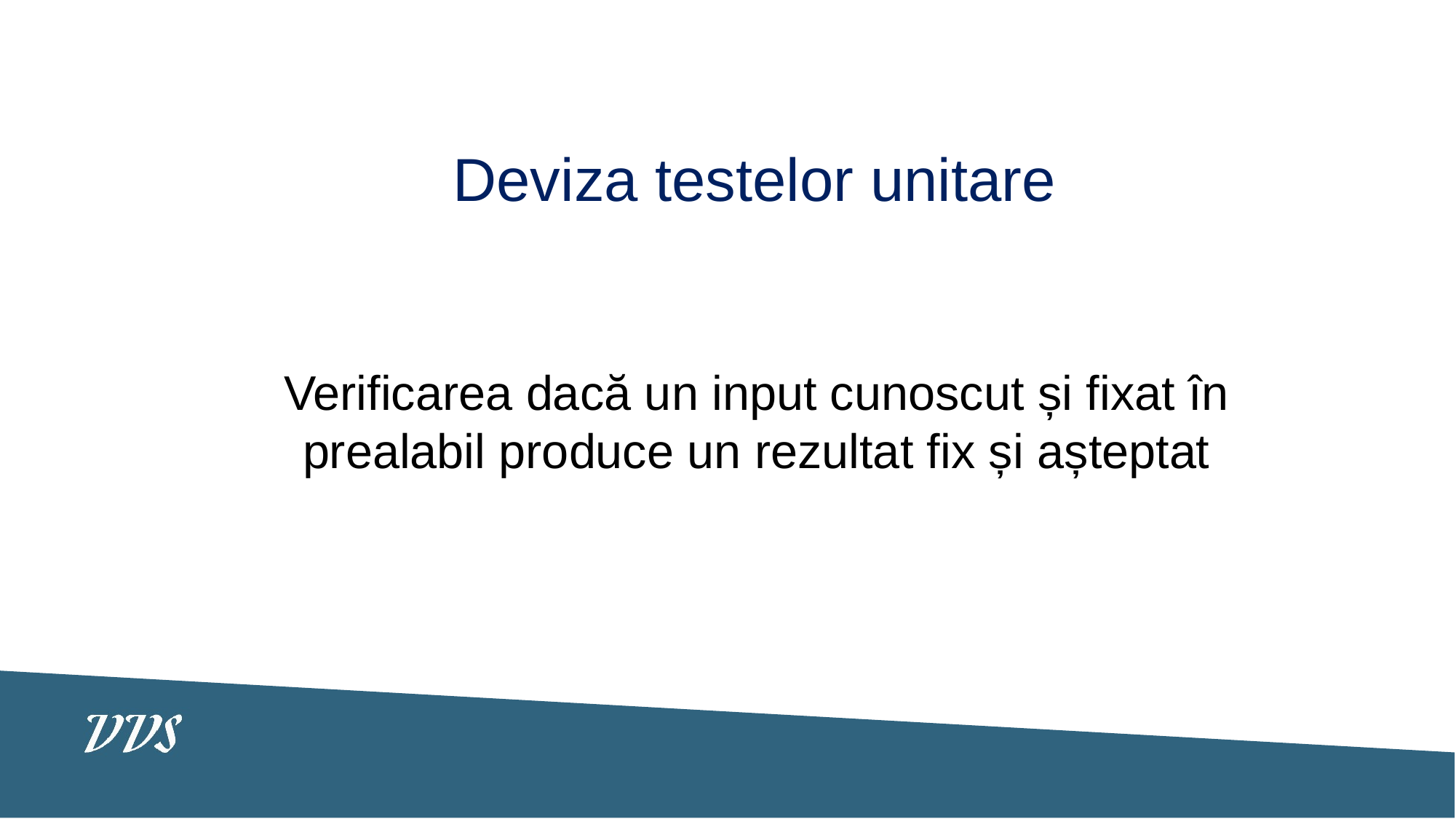

Deviza testelor unitare
Verificarea dacă un input cunoscut și fixat în prealabil produce un rezultat fix și așteptat